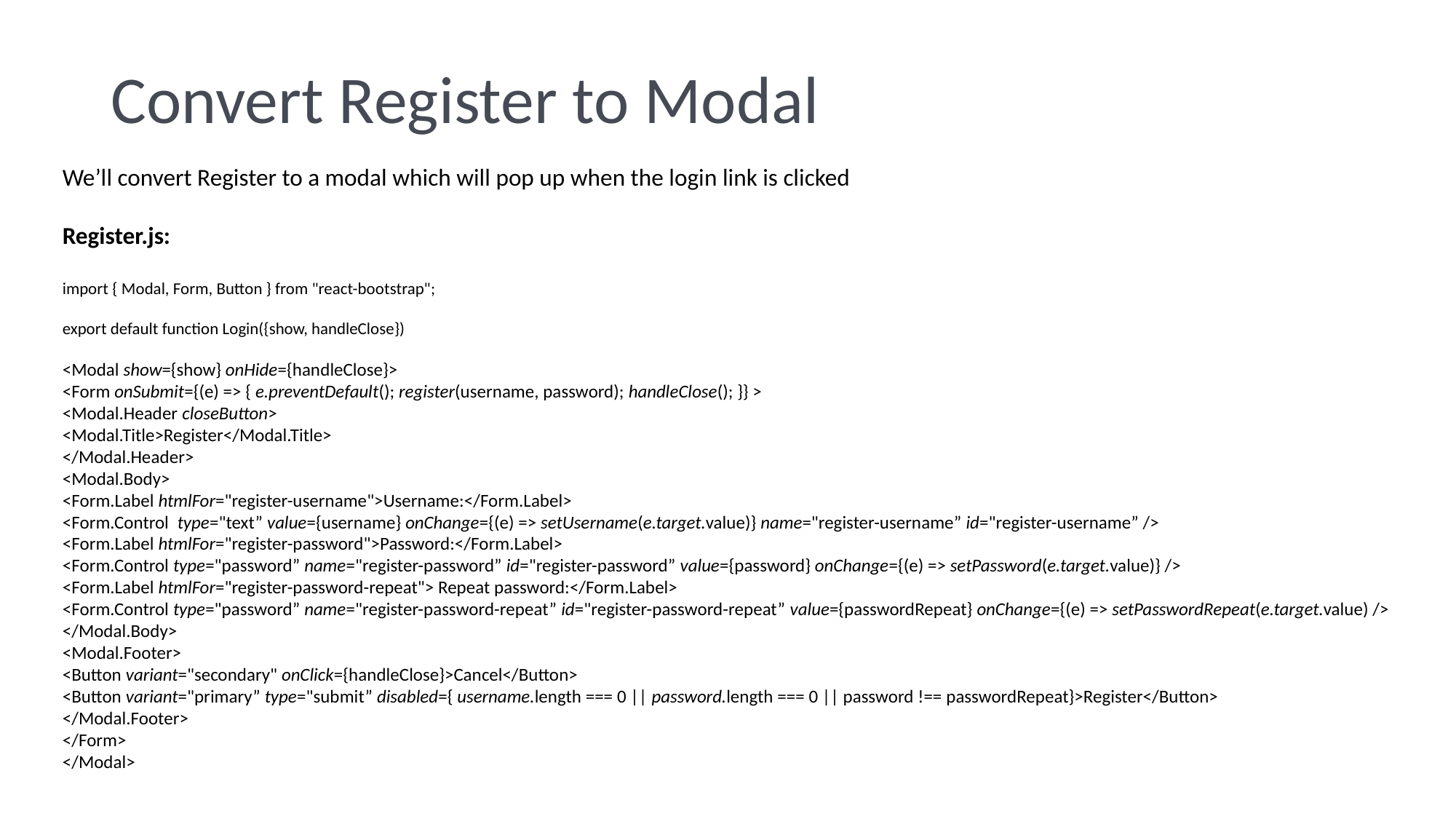

# Convert Register to Modal
We’ll convert Register to a modal which will pop up when the login link is clicked

Register.js:

import { Modal, Form, Button } from "react-bootstrap";

export default function Login({show, handleClose})

<Modal show={show} onHide={handleClose}>
<Form onSubmit={(e) => { e.preventDefault(); register(username, password); handleClose(); }} >
<Modal.Header closeButton>
<Modal.Title>Register</Modal.Title>
</Modal.Header>
<Modal.Body>
<Form.Label htmlFor="register-username">Username:</Form.Label>
<Form.Control  type="text” value={username} onChange={(e) => setUsername(e.target.value)} name="register-username” id="register-username” />
<Form.Label htmlFor="register-password">Password:</Form.Label>
<Form.Control type="password” name="register-password” id="register-password” value={password} onChange={(e) => setPassword(e.target.value)} />
<Form.Label htmlFor="register-password-repeat"> Repeat password:</Form.Label>
<Form.Control type="password” name="register-password-repeat” id="register-password-repeat” value={passwordRepeat} onChange={(e) => setPasswordRepeat(e.target.value) />
</Modal.Body>
<Modal.Footer>
<Button variant="secondary" onClick={handleClose}>Cancel</Button>
<Button variant="primary” type="submit” disabled={ username.length === 0 || password.length === 0 || password !== passwordRepeat}>Register</Button>
</Modal.Footer>
</Form>
</Modal>